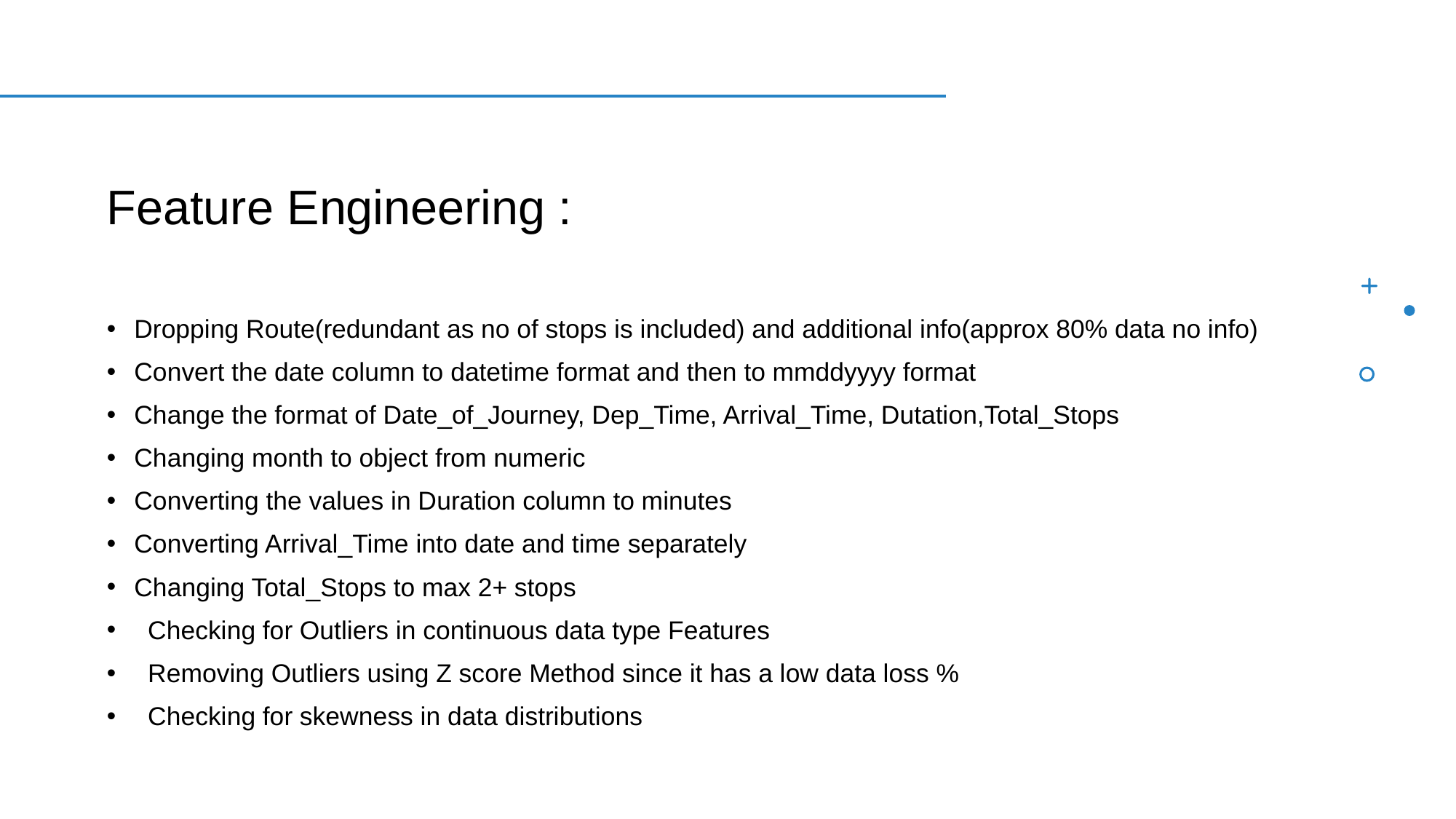

# Feature Engineering :

Dropping Route(redundant as no of stops is included) and additional info(approx 80% data no info)
Convert the date column to datetime format and then to mmddyyyy format
Change the format of Date_of_Journey, Dep_Time, Arrival_Time, Dutation,Total_Stops
Changing month to object from numeric
Converting the values in Duration column to minutes
Converting Arrival_Time into date and time separately
Changing Total_Stops to max 2+ stops
Checking for Outliers in continuous data type Features
Removing Outliers using Z score Method since it has a low data loss %
Checking for skewness in data distributions